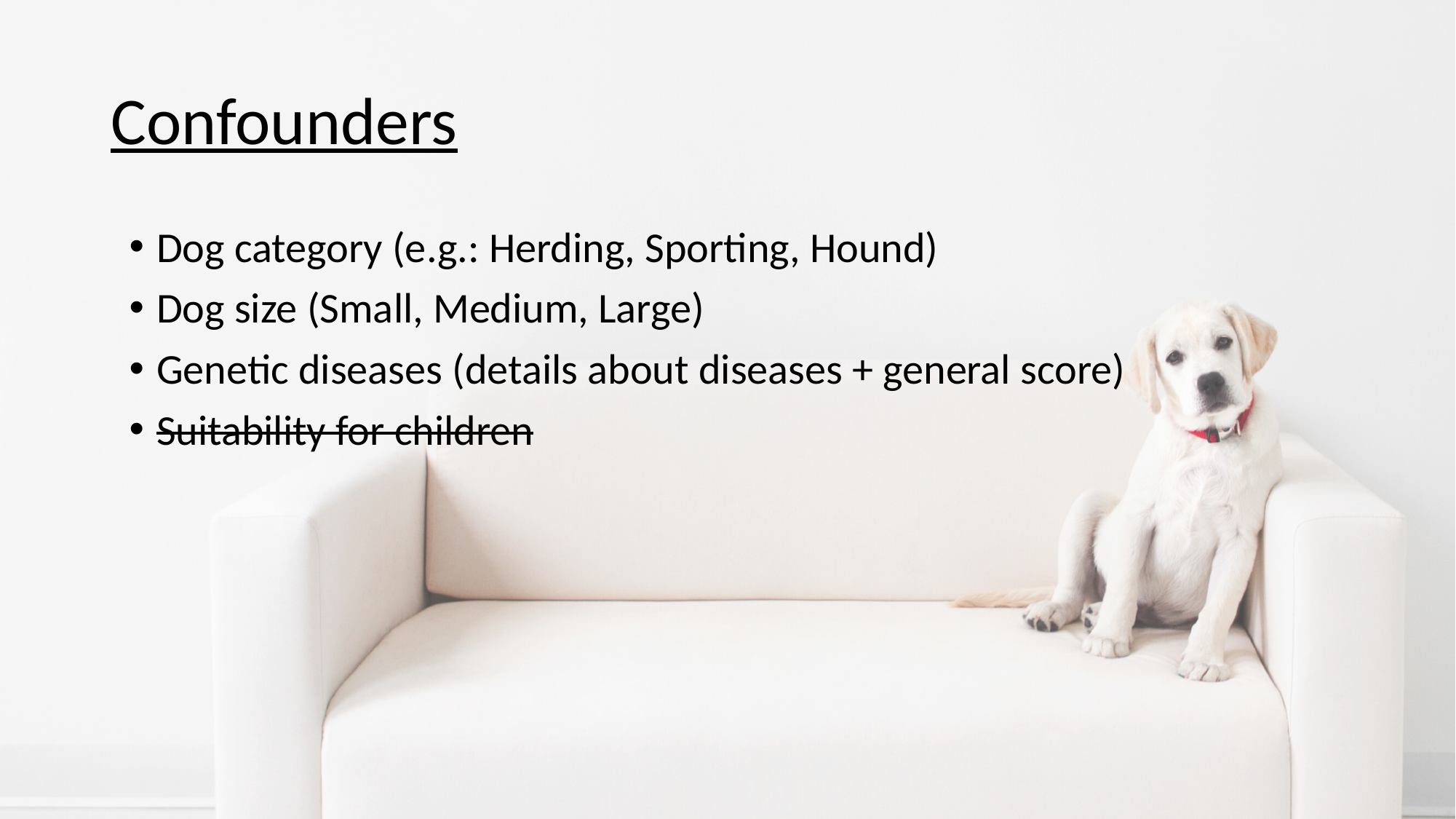

# Confounders

Dog category (e.g.: Herding, Sporting, Hound)
Dog size (Small, Medium, Large)
Genetic diseases (details about diseases + general score)
Suitability for children